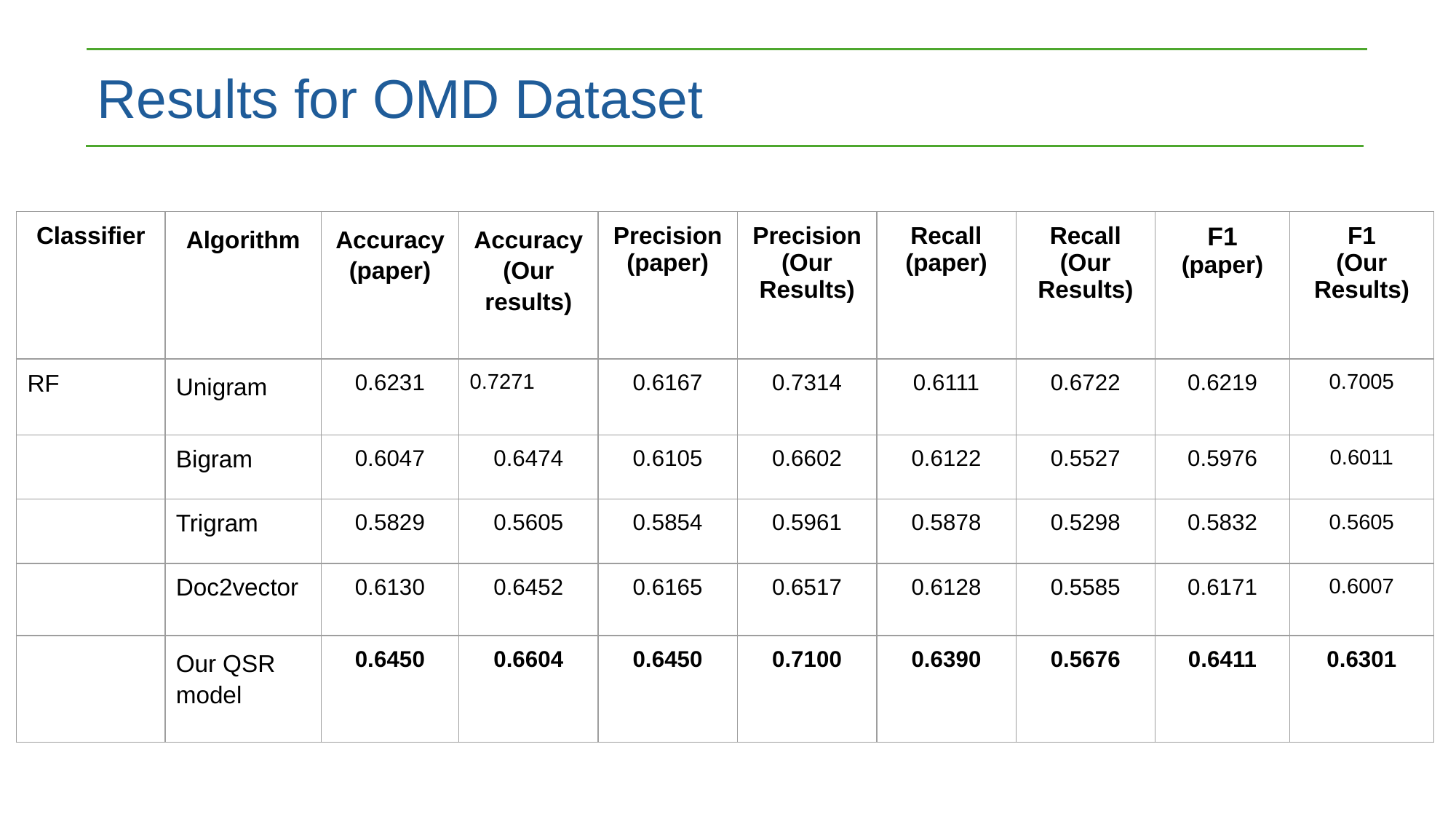

Results for OMD Dataset
| Classifier | Algorithm | Accuracy (paper) | Accuracy (Our results) | Precision (paper) | Precision (Our Results) | Recall (paper) | Recall (Our Results) | F1 (paper) | F1 (Our Results) |
| --- | --- | --- | --- | --- | --- | --- | --- | --- | --- |
| RF | Unigram | 0.6231 | 0.7271 | 0.6167 | 0.7314 | 0.6111 | 0.6722 | 0.6219 | 0.7005 |
|  | Bigram | 0.6047 | 0.6474 | 0.6105 | 0.6602 | 0.6122 | 0.5527 | 0.5976 | 0.6011 |
|  | Trigram | 0.5829 | 0.5605 | 0.5854 | 0.5961 | 0.5878 | 0.5298 | 0.5832 | 0.5605 |
|  | Doc2vector | 0.6130 | 0.6452 | 0.6165 | 0.6517 | 0.6128 | 0.5585 | 0.6171 | 0.6007 |
|  | Our QSR model | 0.6450 | 0.6604 | 0.6450 | 0.7100 | 0.6390 | 0.5676 | 0.6411 | 0.6301 |